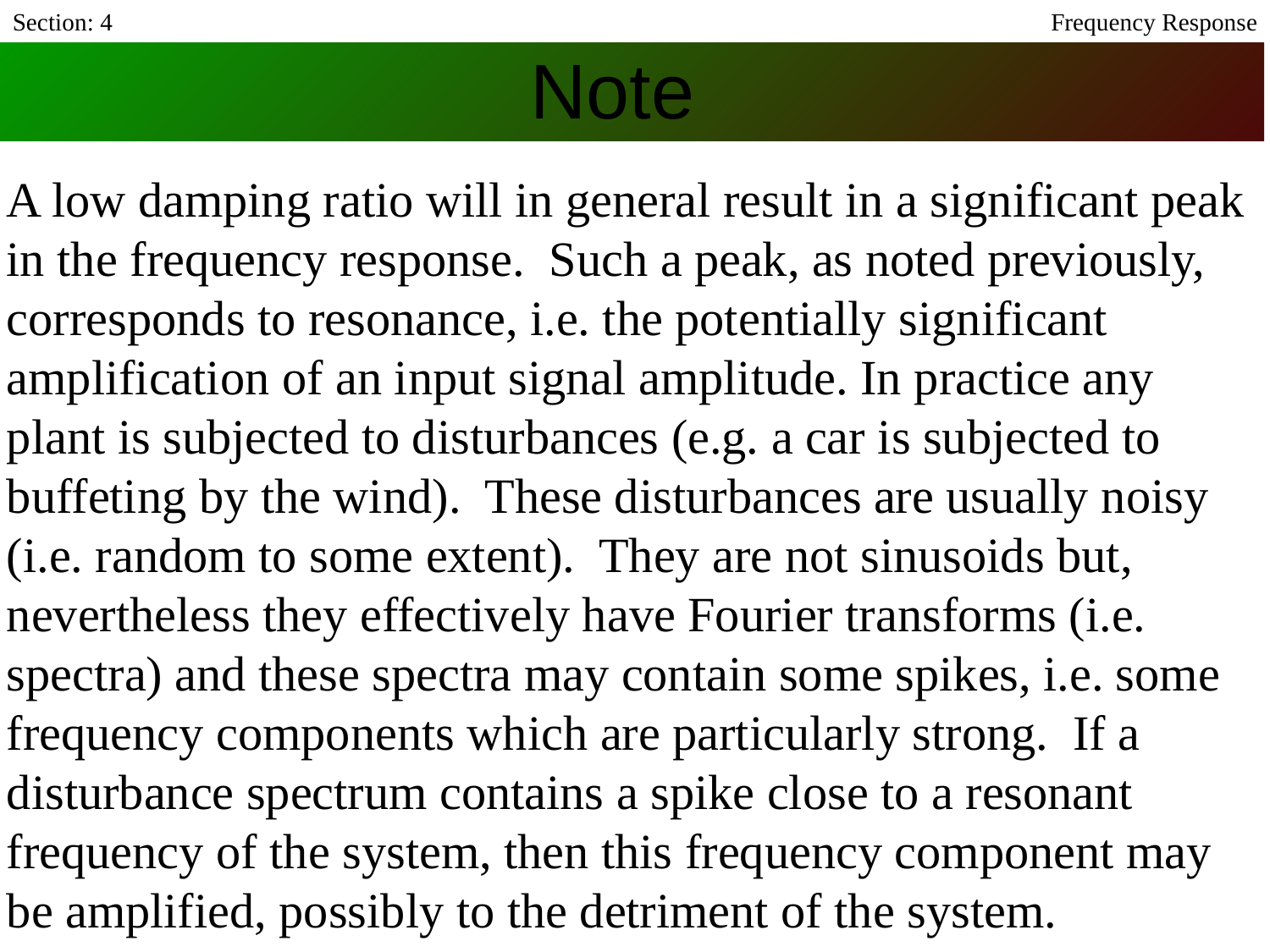

Section: 4
Frequency Response
# Note

A low damping ratio will in general result in a significant peak in the frequency response.  Such a peak, as noted previously, corresponds to resonance, i.e. the potentially significant amplification of an input signal amplitude. In practice any plant is subjected to disturbances (e.g. a car is subjected to buffeting by the wind).  These disturbances are usually noisy (i.e. random to some extent).  They are not sinusoids but, nevertheless they effectively have Fourier transforms (i.e. spectra) and these spectra may contain some spikes, i.e. some frequency components which are particularly strong.  If a disturbance spectrum contains a spike close to a resonant frequency of the system, then this frequency component may be amplified, possibly to the detriment of the system.